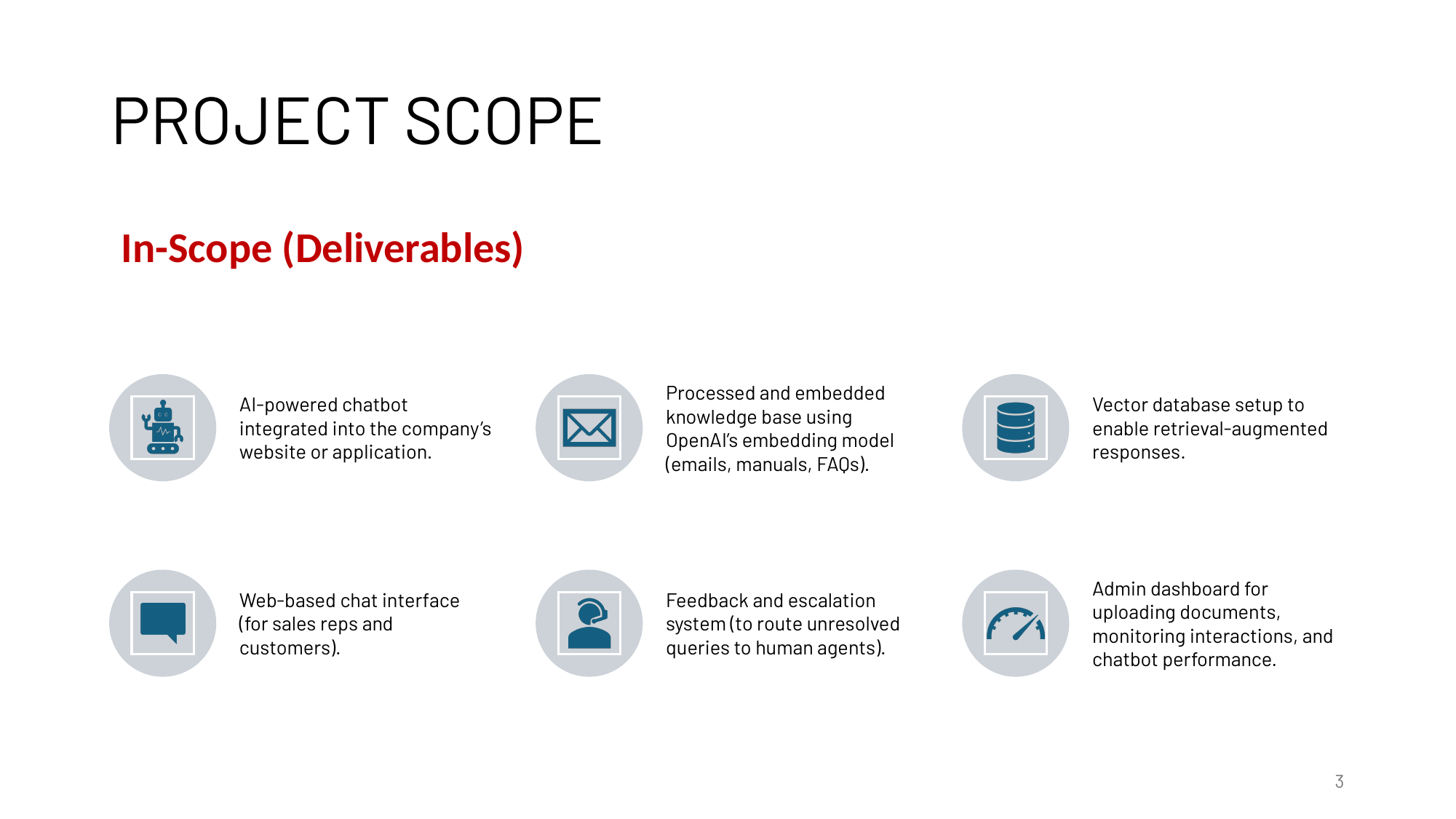

# PROJECT SCOPE
In-Scope (Deliverables)

AI-powered chatbot integrated into the company’s website or application.
Processed and embedded knowledge base using OpenAI’s embedding model (emails, manuals, FAQs).
Vector database setup to enable retrieval-augmented responses.
Web-based chat interface (for sales reps and customers).
Feedback and escalation system (to route unresolved queries to human agents).
Admin dashboard for uploading documents, monitoring interactions, and chatbot performance.
3